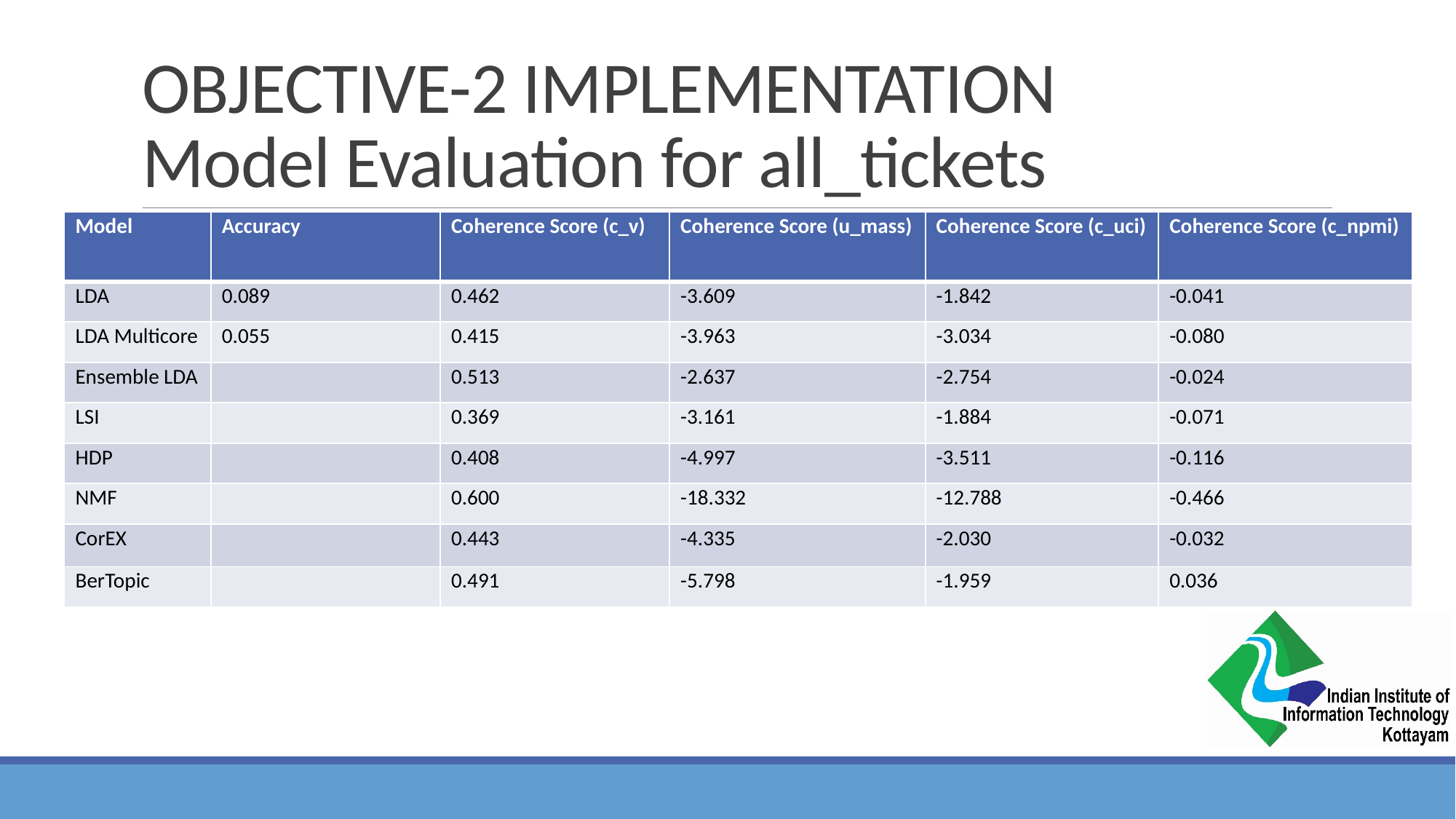

# OBJECTIVE-2 IMPLEMENTATION Model Evaluation for all_tickets
| Model | Accuracy | Coherence Score (c\_v) | Coherence Score (u\_mass) | Coherence Score (c\_uci) | Coherence Score (c\_npmi) |
| --- | --- | --- | --- | --- | --- |
| LDA | 0.089 | 0.462 | -3.609 | -1.842 | -0.041 |
| LDA Multicore | 0.055 | 0.415 | -3.963 | -3.034 | -0.080 |
| Ensemble LDA |  | 0.513 | -2.637 | -2.754 | -0.024 |
| LSI |  | 0.369 | -3.161 | -1.884 | -0.071 |
| HDP |  | 0.408 | -4.997 | -3.511 | -0.116 |
| NMF |  | 0.600 | -18.332 | -12.788 | -0.466 |
| CorEX |  | 0.443 | -4.335 | -2.030 | -0.032 |
| BerTopic |  | 0.491 | -5.798 | -1.959 | 0.036 |